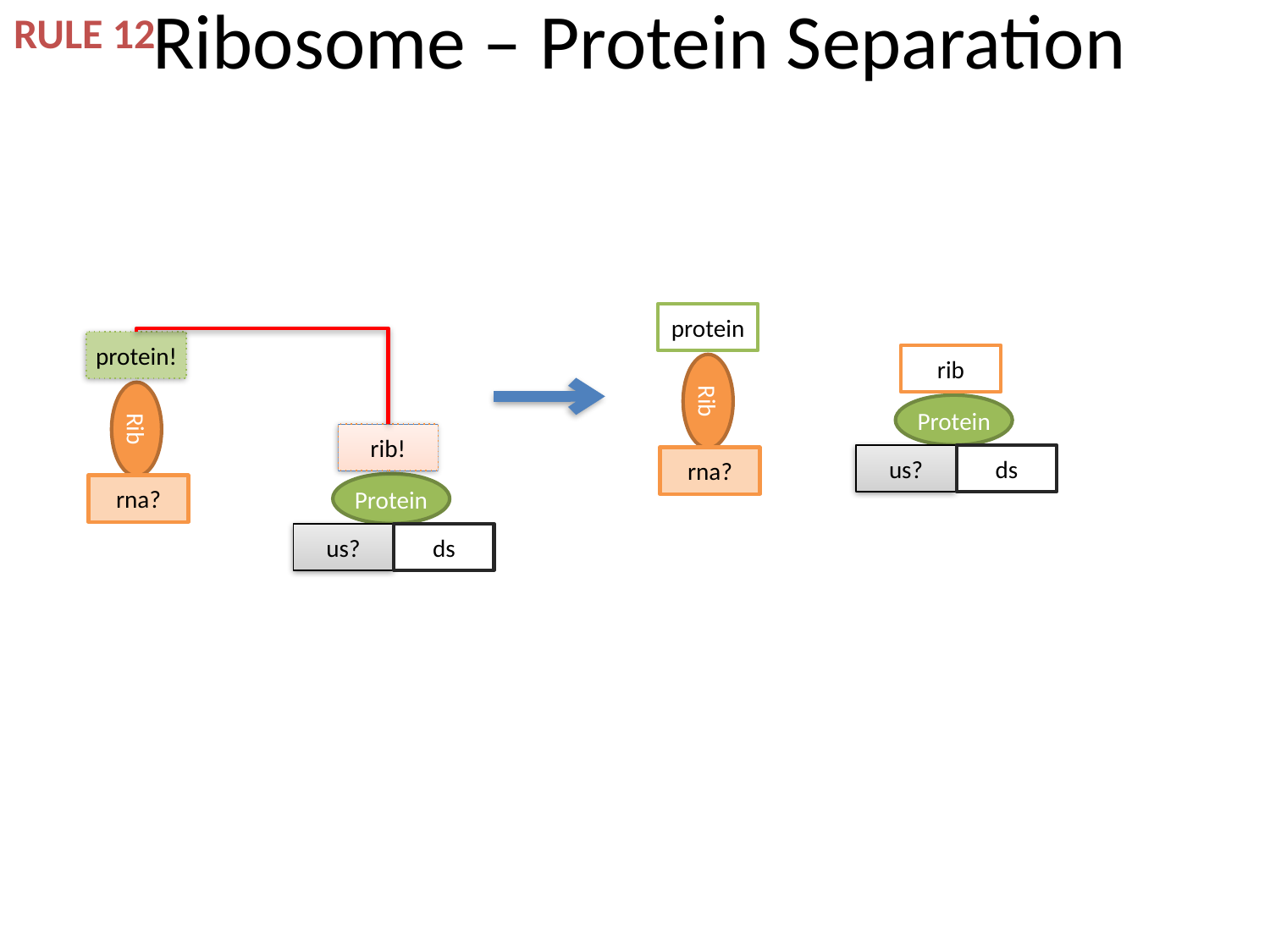

RULE 12

# Ribosome – Protein Separation
protein
protein!
rib
Rib
Protein
Rib
rib!
us?
ds
rna?
Protein
rna?
us?
ds